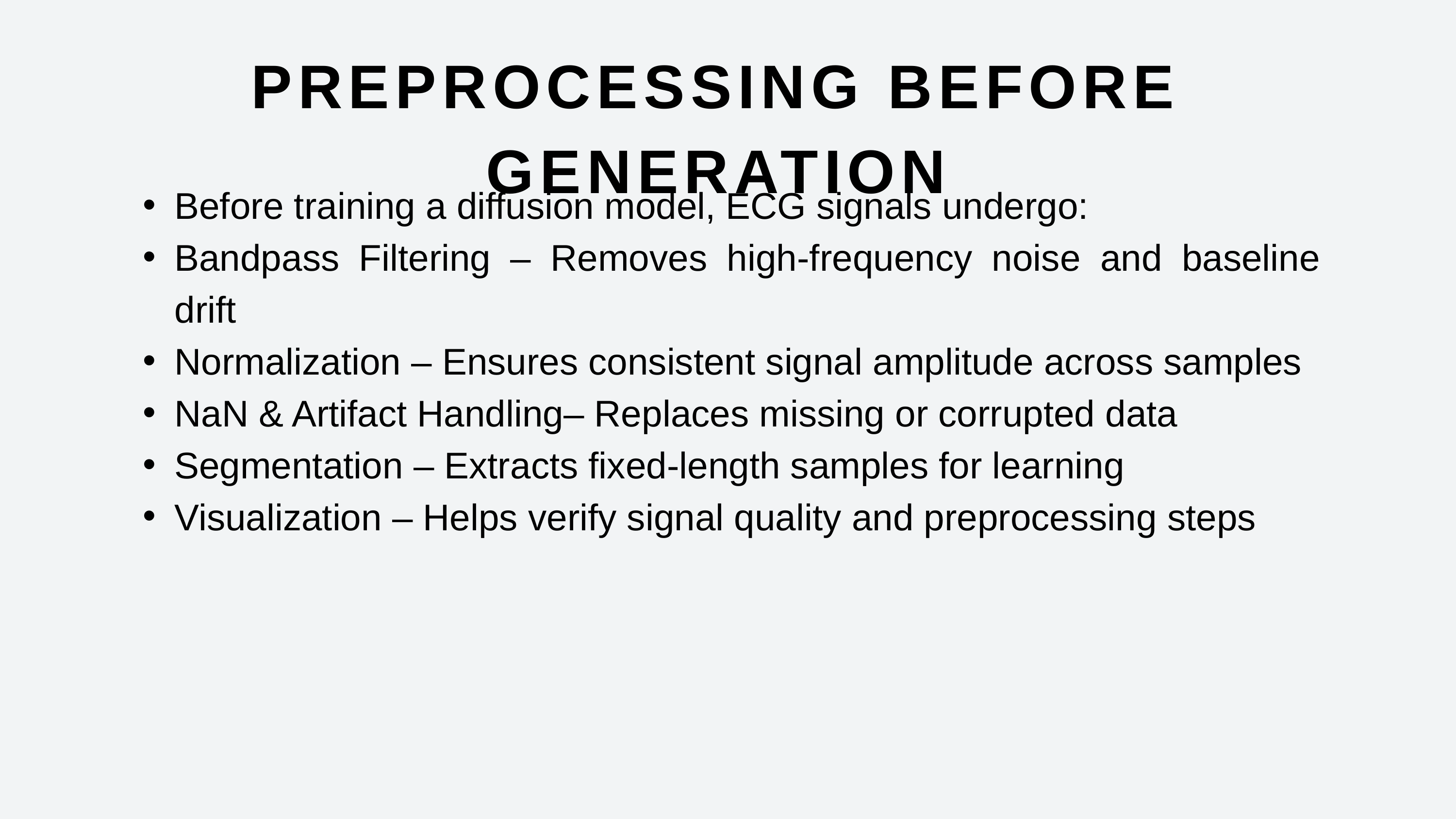

PREPROCESSING BEFORE GENERATION
Before training a diffusion model, ECG signals undergo:
Bandpass Filtering – Removes high-frequency noise and baseline drift
Normalization – Ensures consistent signal amplitude across samples
NaN & Artifact Handling– Replaces missing or corrupted data
Segmentation – Extracts fixed-length samples for learning
Visualization – Helps verify signal quality and preprocessing steps